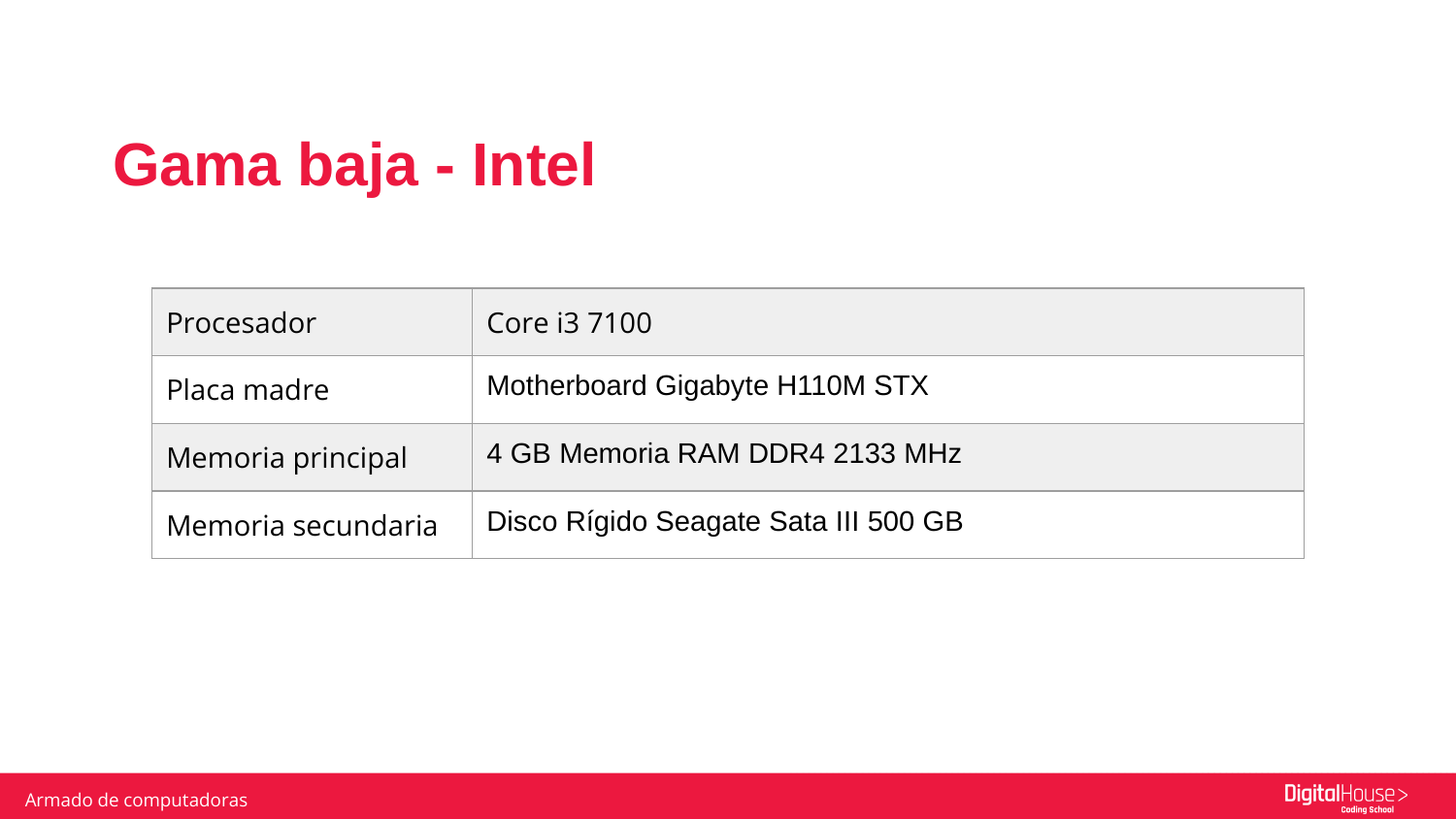

Gama baja - Intel

| Procesador | Core i3 7100 |
| --- | --- |
| Placa madre | Motherboard Gigabyte H110M STX |
| Memoria principal | 4 GB Memoria RAM DDR4 2133 MHz |
| Memoria secundaria | Disco Rígido Seagate Sata III 500 GB |